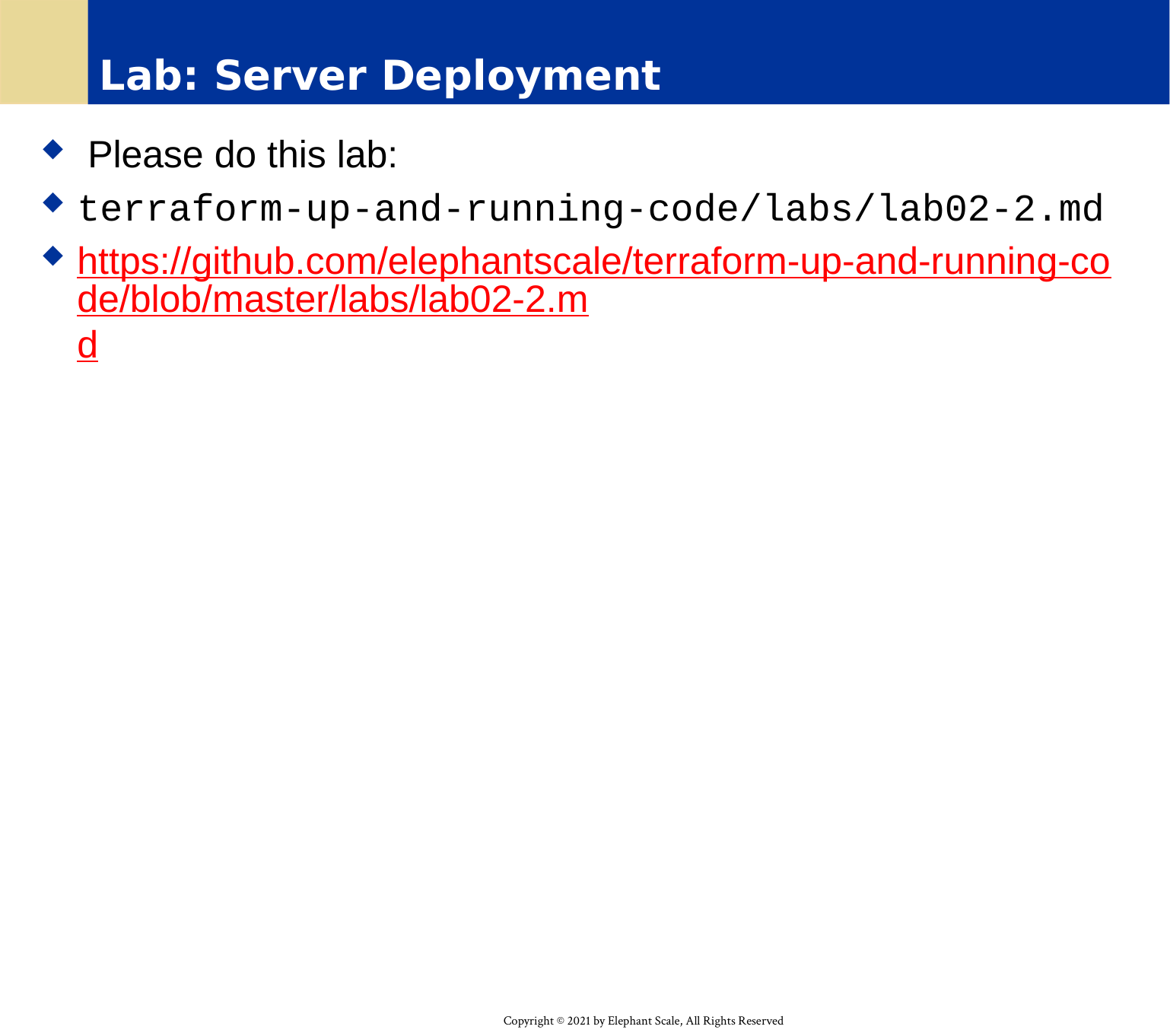

# Lab: Server Deployment
 Please do this lab:
terraform-up-and-running-code/labs/lab02-2.md
https://github.com/elephantscale/terraform-up-and-running-code/blob/master/labs/lab02-2.md

Copyright © 2021 by Elephant Scale, All Rights Reserved